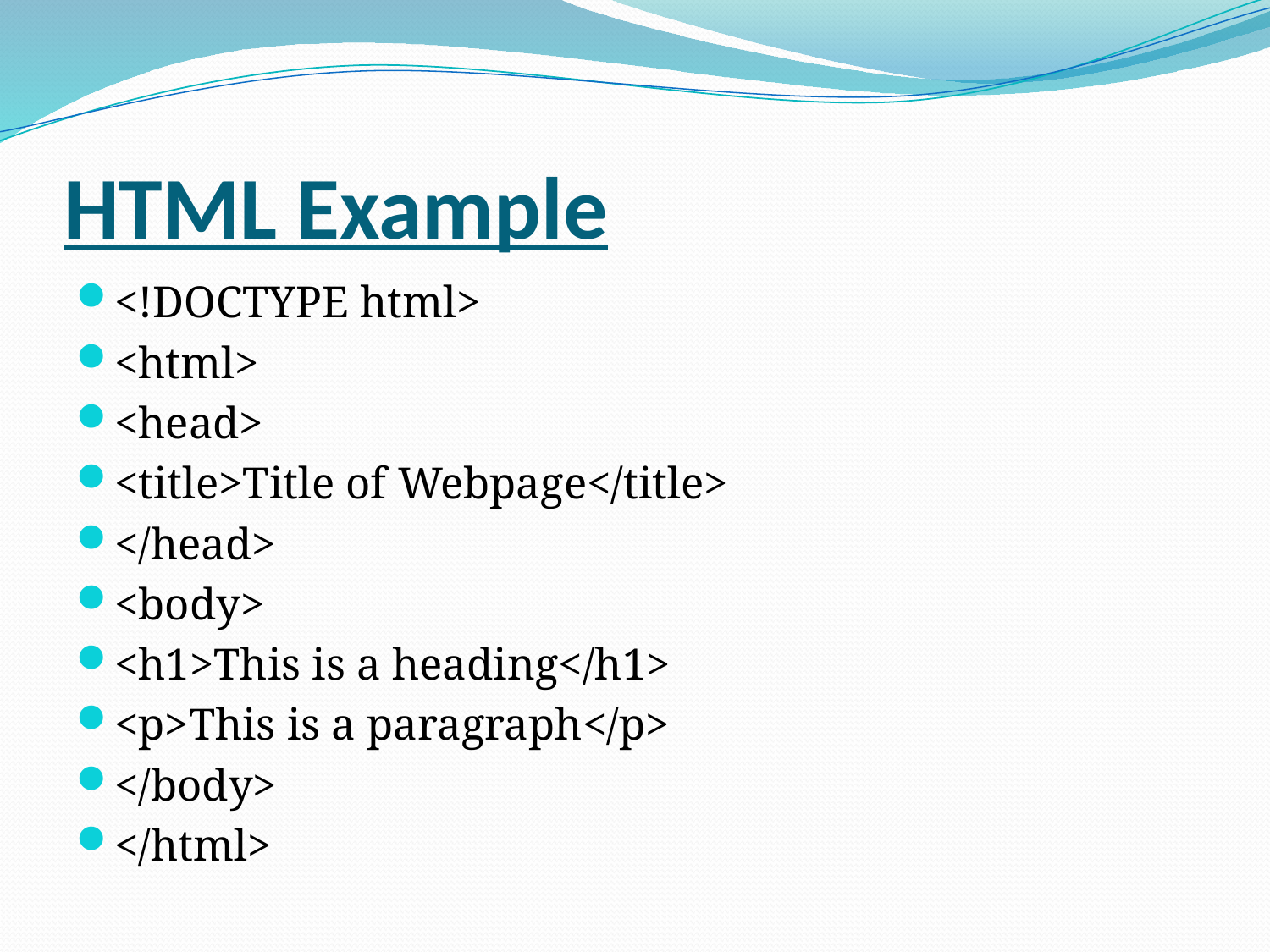

# HTML Example
<!DOCTYPE html>
<html>
<head>
<title>Title of Webpage</title>
</head>
<body>
<h1>This is a heading</h1>
<p>This is a paragraph</p>
</body>
</html>